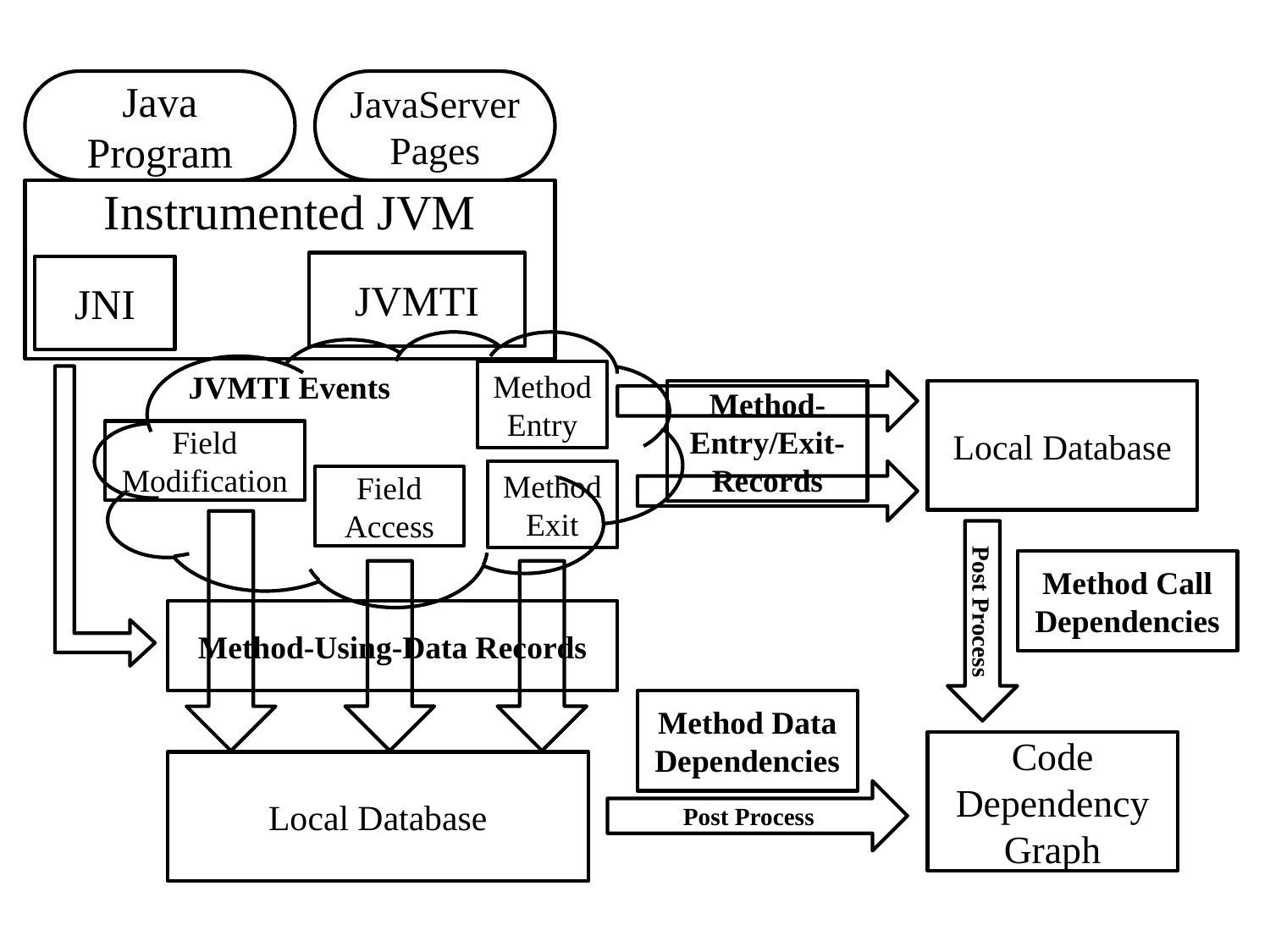

Java Program
JavaServer Pages
Instrumented JVM

JVMTI
JNI
JVMTI Events

Method Entry

Method-Entry/Exit-Records
Local Database
Field Modification
Method Exit

Field Access

Post Process
Method Call Dependencies

Method-Using-Data Records
Method Data Dependencies
Code Dependency Graph
Local Database
Post Process